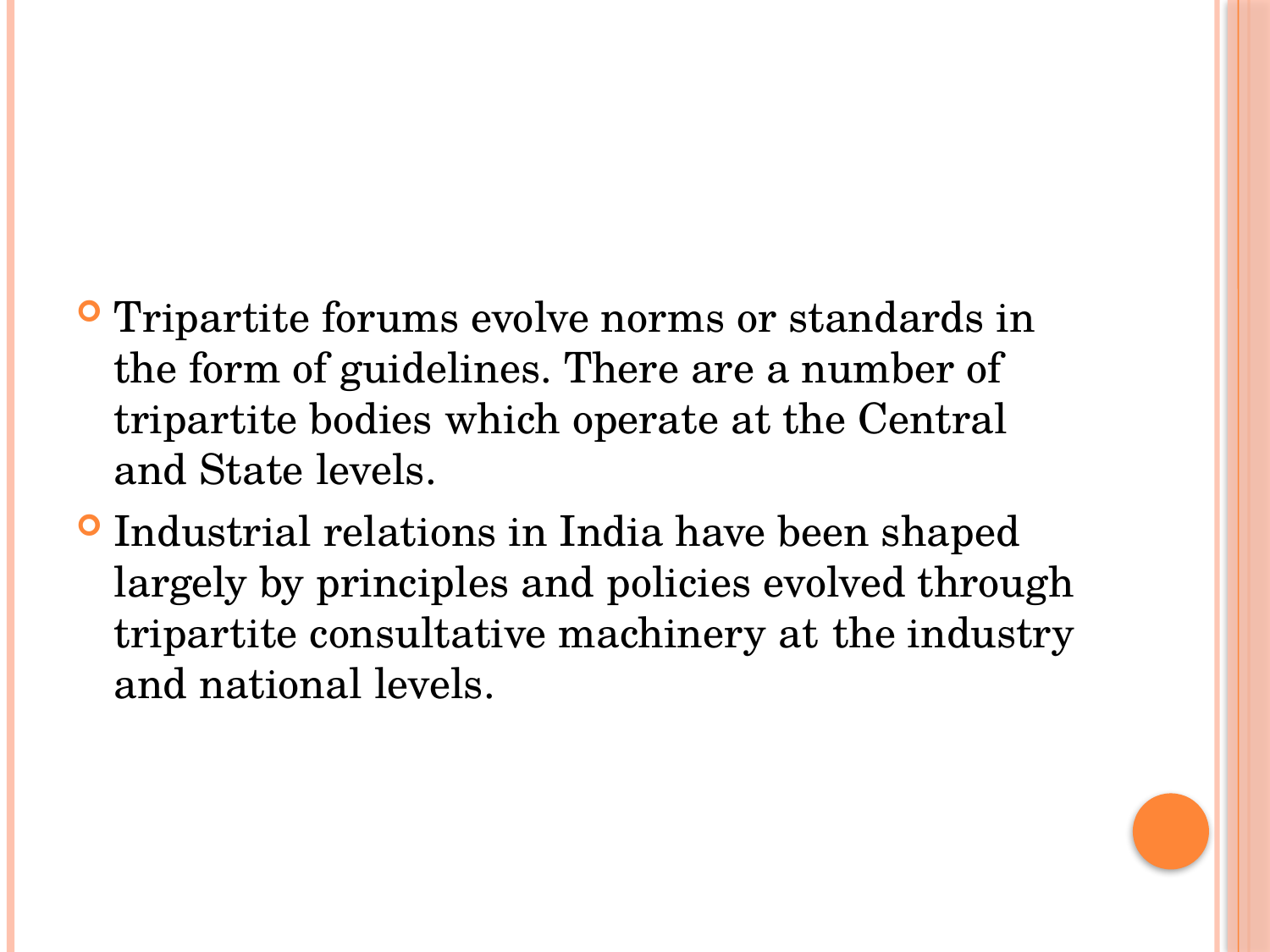

Tripartite forums evolve norms or standards in the form of guidelines. There are a number of tripartite bodies which operate at the Central and State levels.
Industrial relations in India have been shaped largely by principles and policies evolved through tripartite consultative machinery at the industry and national levels.